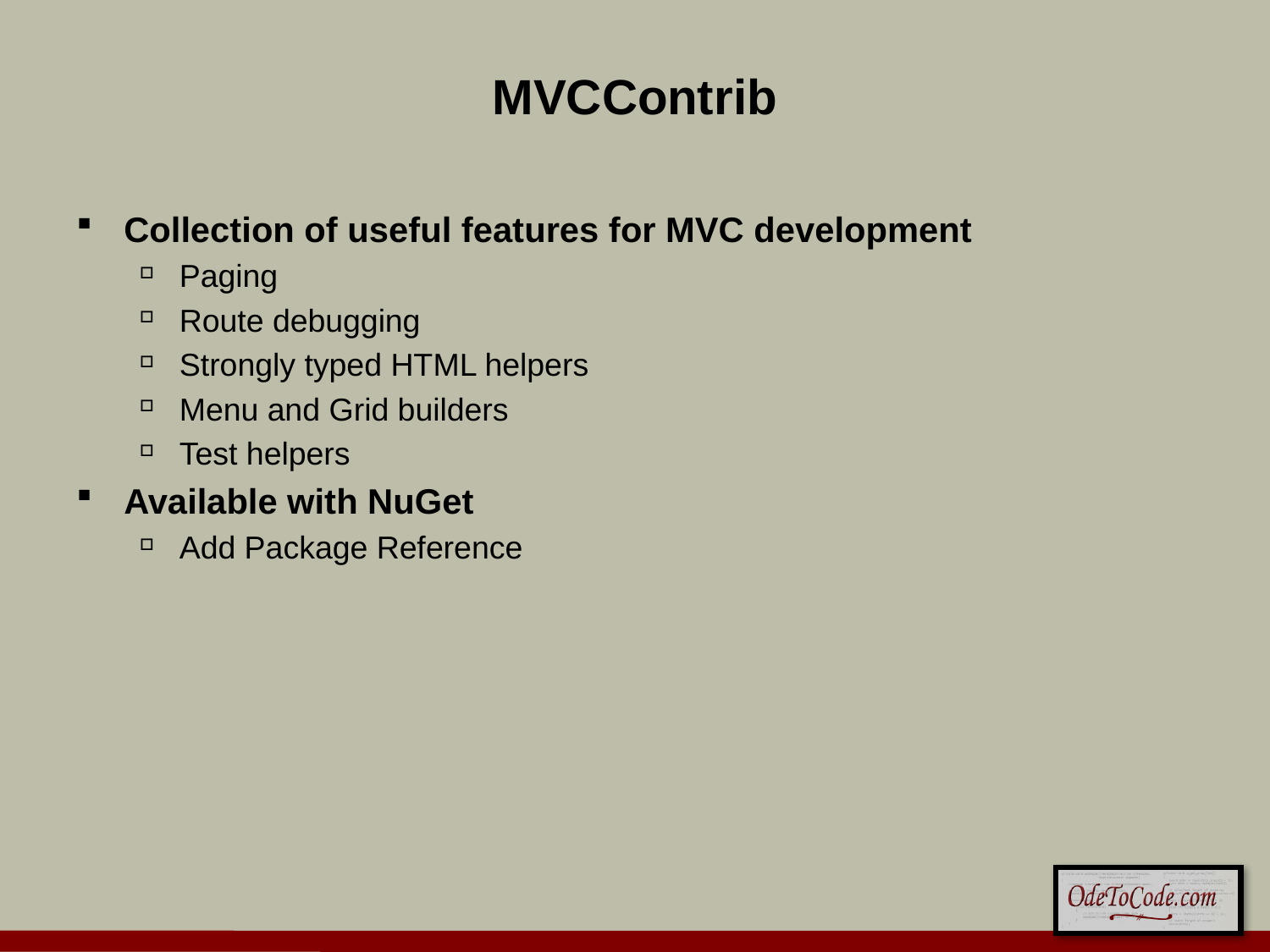

# MVCContrib
Collection of useful features for MVC development
Paging
Route debugging
Strongly typed HTML helpers
Menu and Grid builders
Test helpers
Available with NuGet
Add Package Reference